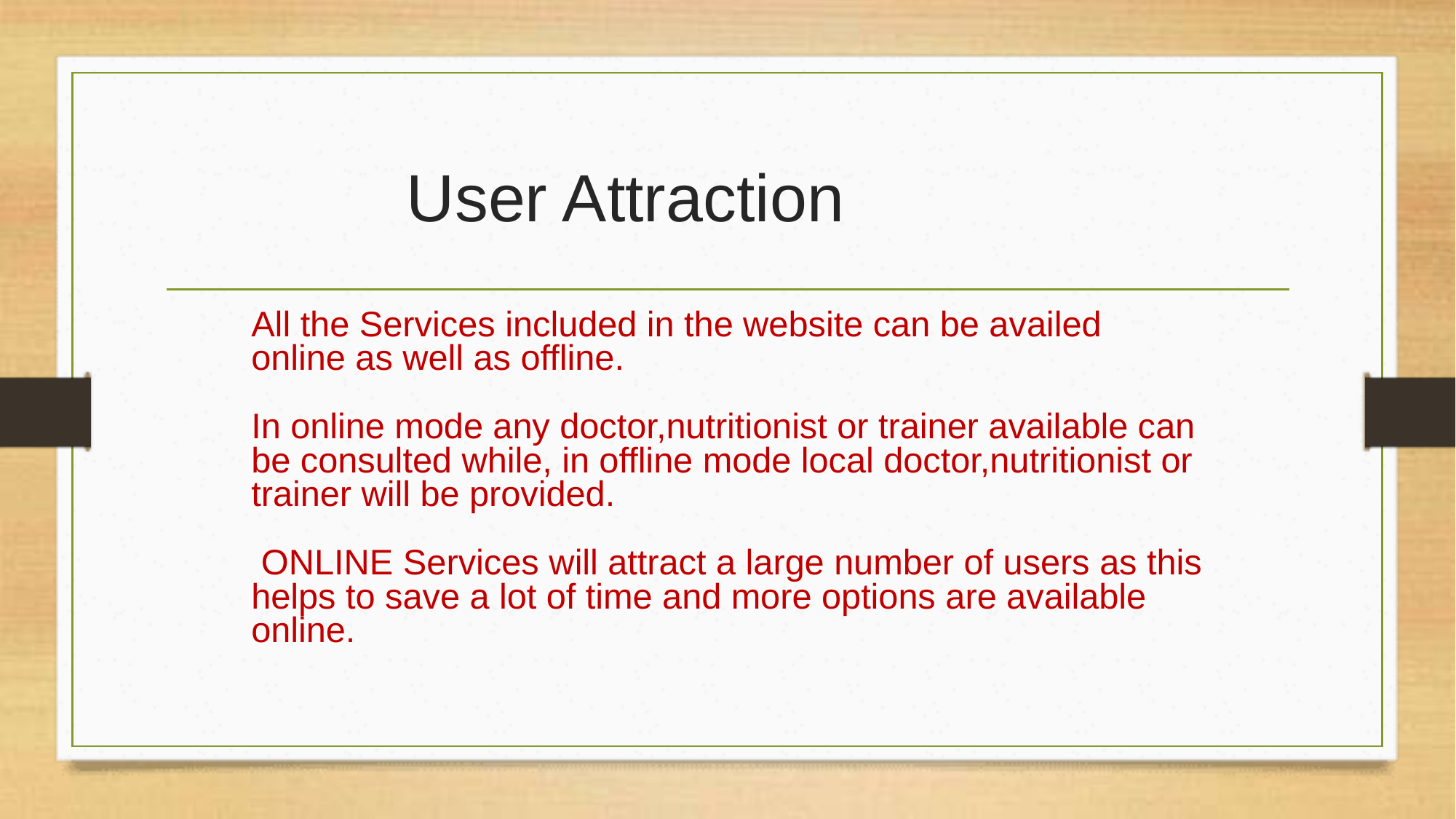

# User Attraction
All the Services included in the website can be availed online as well as offline.

In online mode any doctor,nutritionist or trainer available can be consulted while, in offline mode local doctor,nutritionist or trainer will be provided.

 ONLINE Services will attract a large number of users as this helps to save a lot of time and more options are available online.